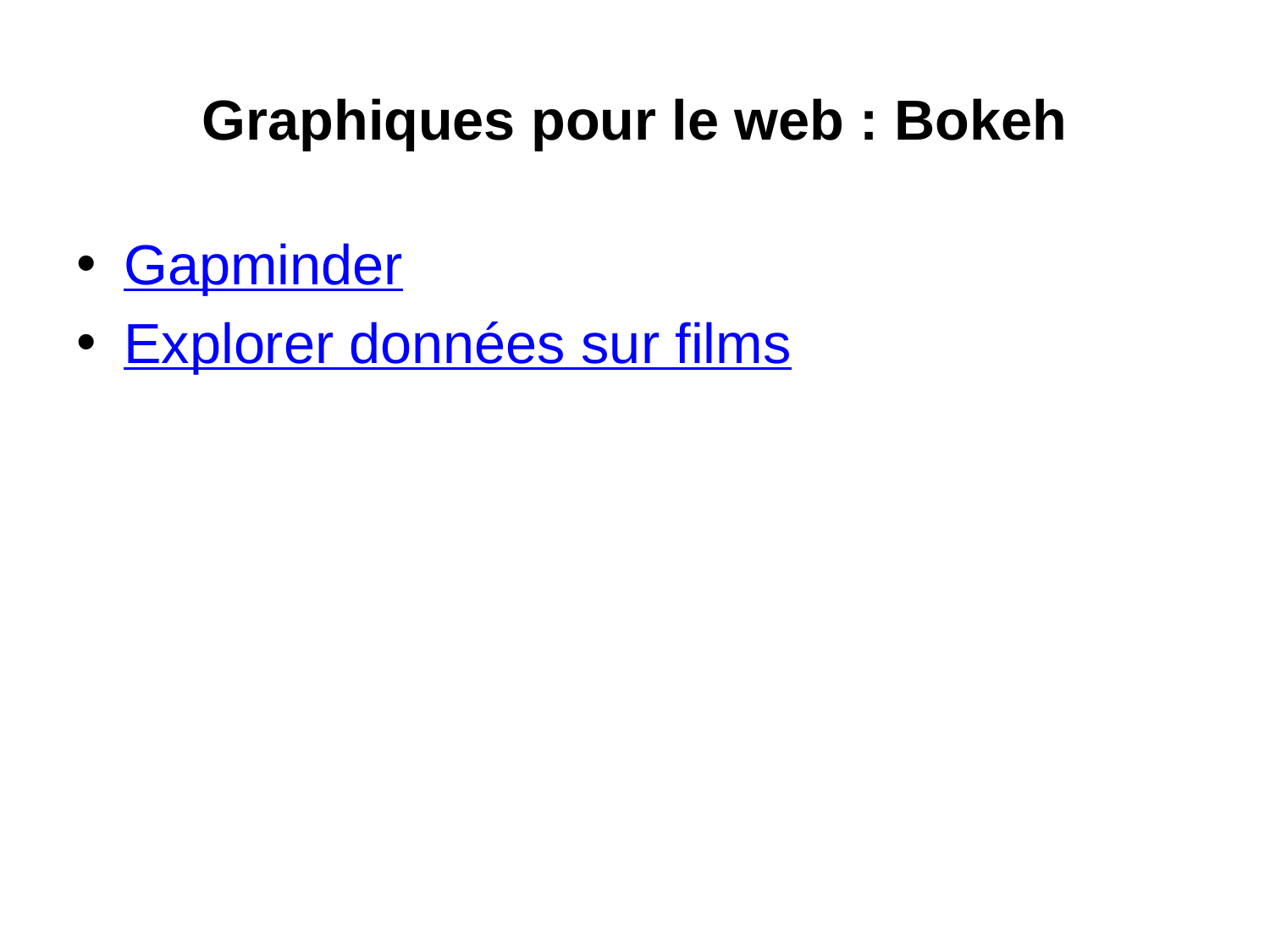

# Graphiques pour le web : Bokeh
Gapminder
Explorer données sur films